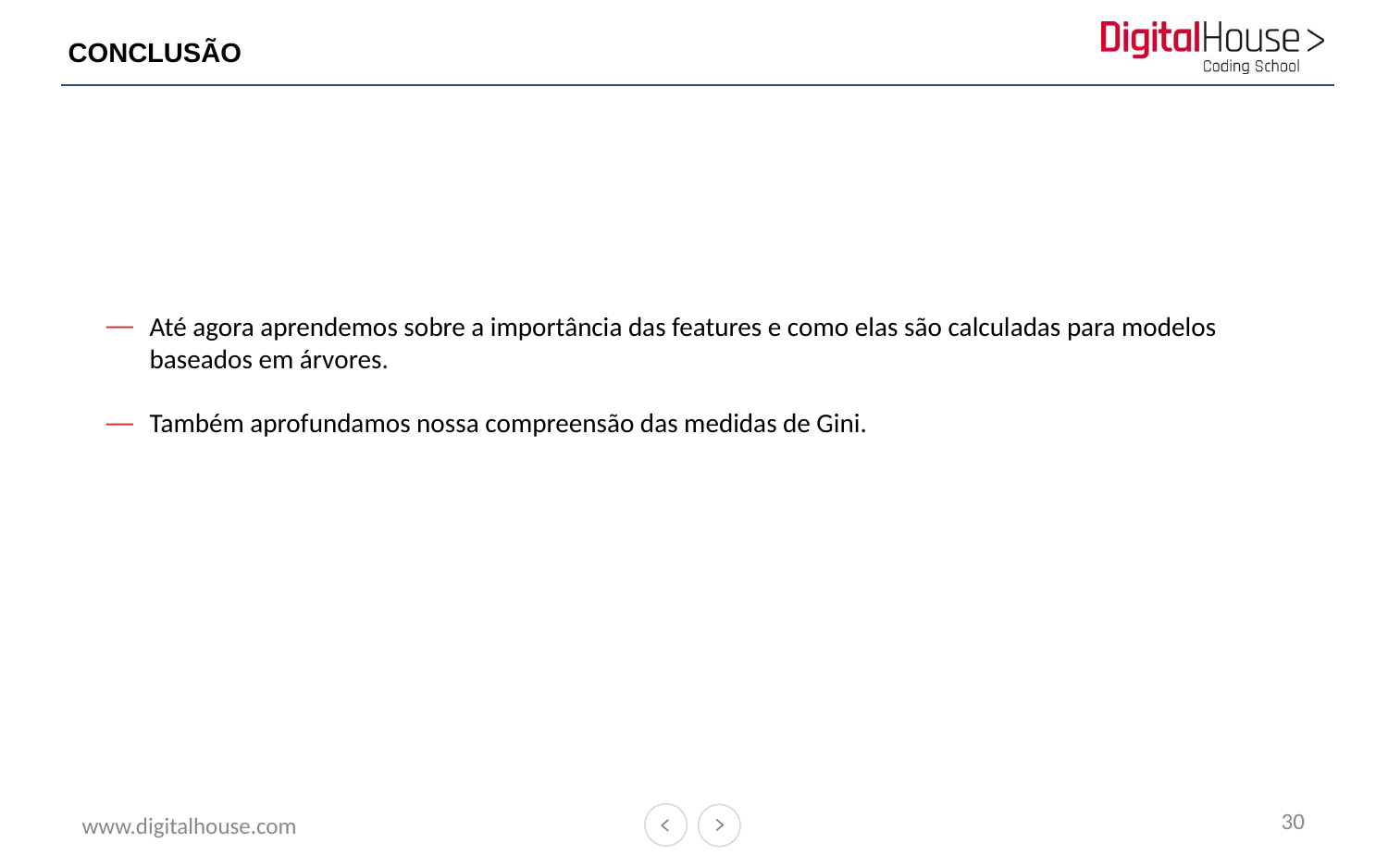

# CONCLUSÃO

Até agora aprendemos sobre a importância das features e como elas são calculadas para modelos baseados em árvores.
Também aprofundamos nossa compreensão das medidas de Gini.
30